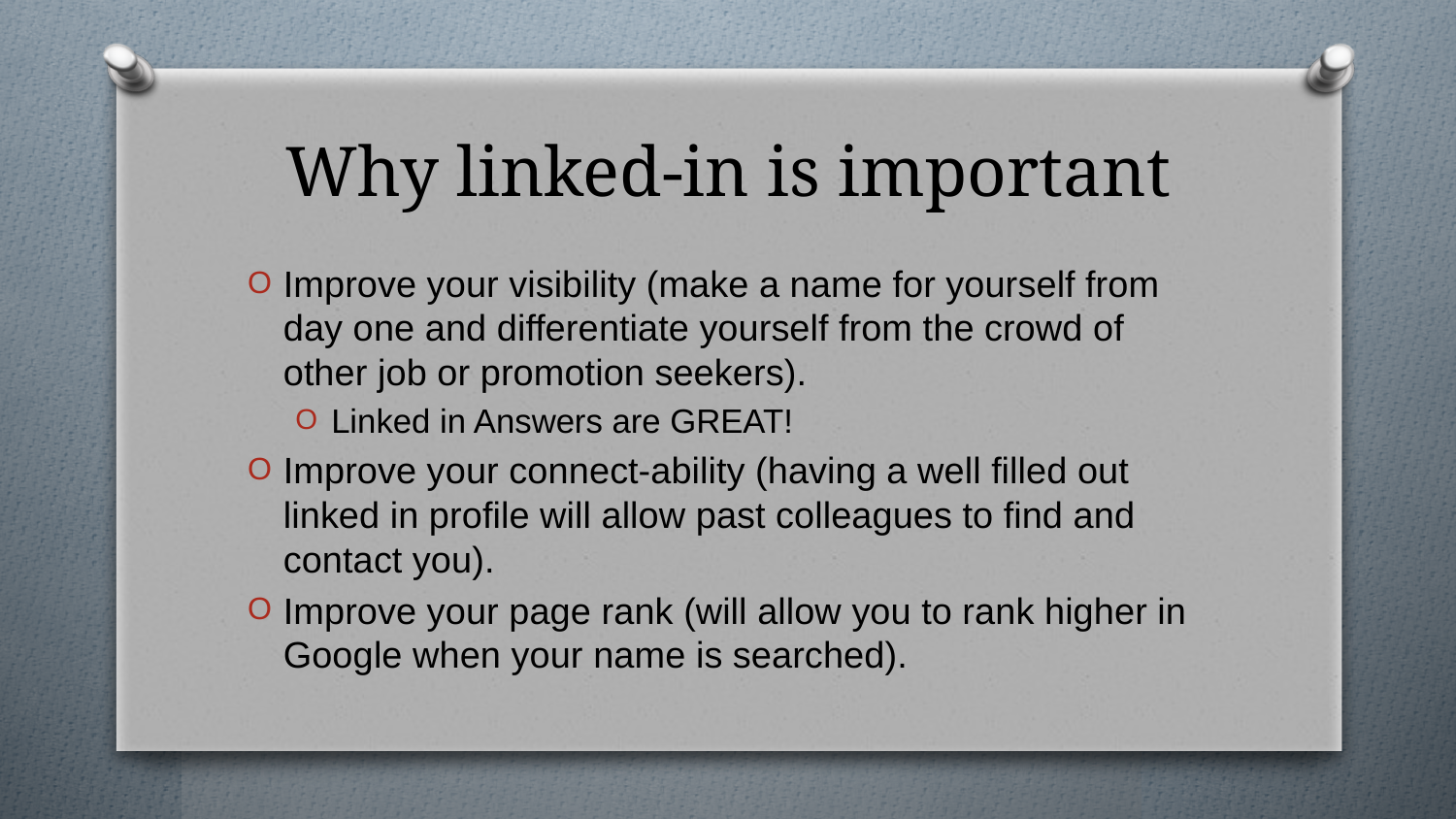

# Why linked-in is important
Improve your visibility (make a name for yourself from day one and differentiate yourself from the crowd of other job or promotion seekers).
Linked in Answers are GREAT!
Improve your connect-ability (having a well filled out linked in profile will allow past colleagues to find and contact you).
Improve your page rank (will allow you to rank higher in Google when your name is searched).